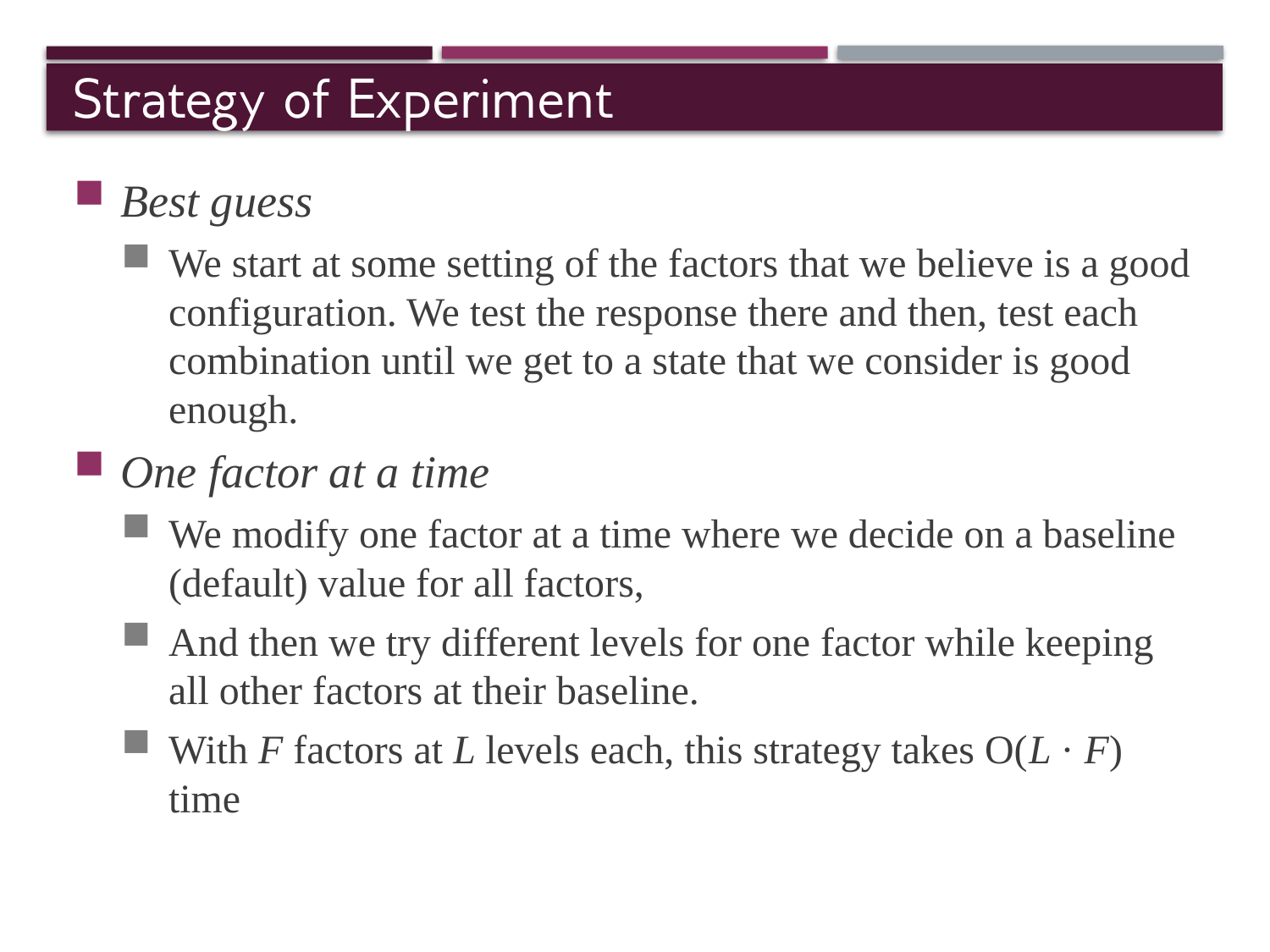

# Strategy of Experiment
Best guess
We start at some setting of the factors that we believe is a good configuration. We test the response there and then, test each combination until we get to a state that we consider is good enough.
One factor at a time
We modify one factor at a time where we decide on a baseline (default) value for all factors,
And then we try different levels for one factor while keeping all other factors at their baseline.
With F factors at L levels each, this strategy takes O(L · F) time